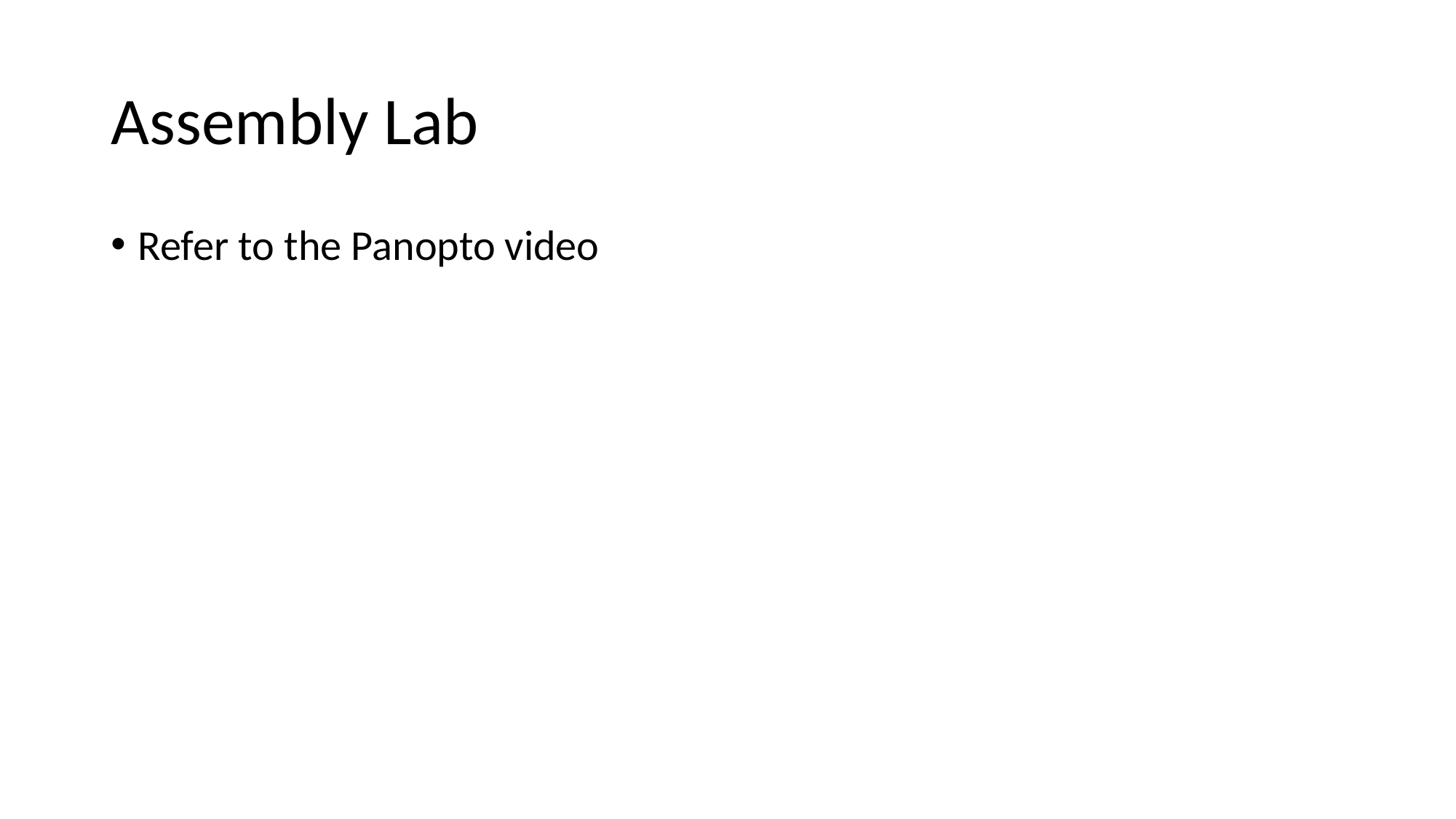

# Assembly Lab
Refer to the Panopto video